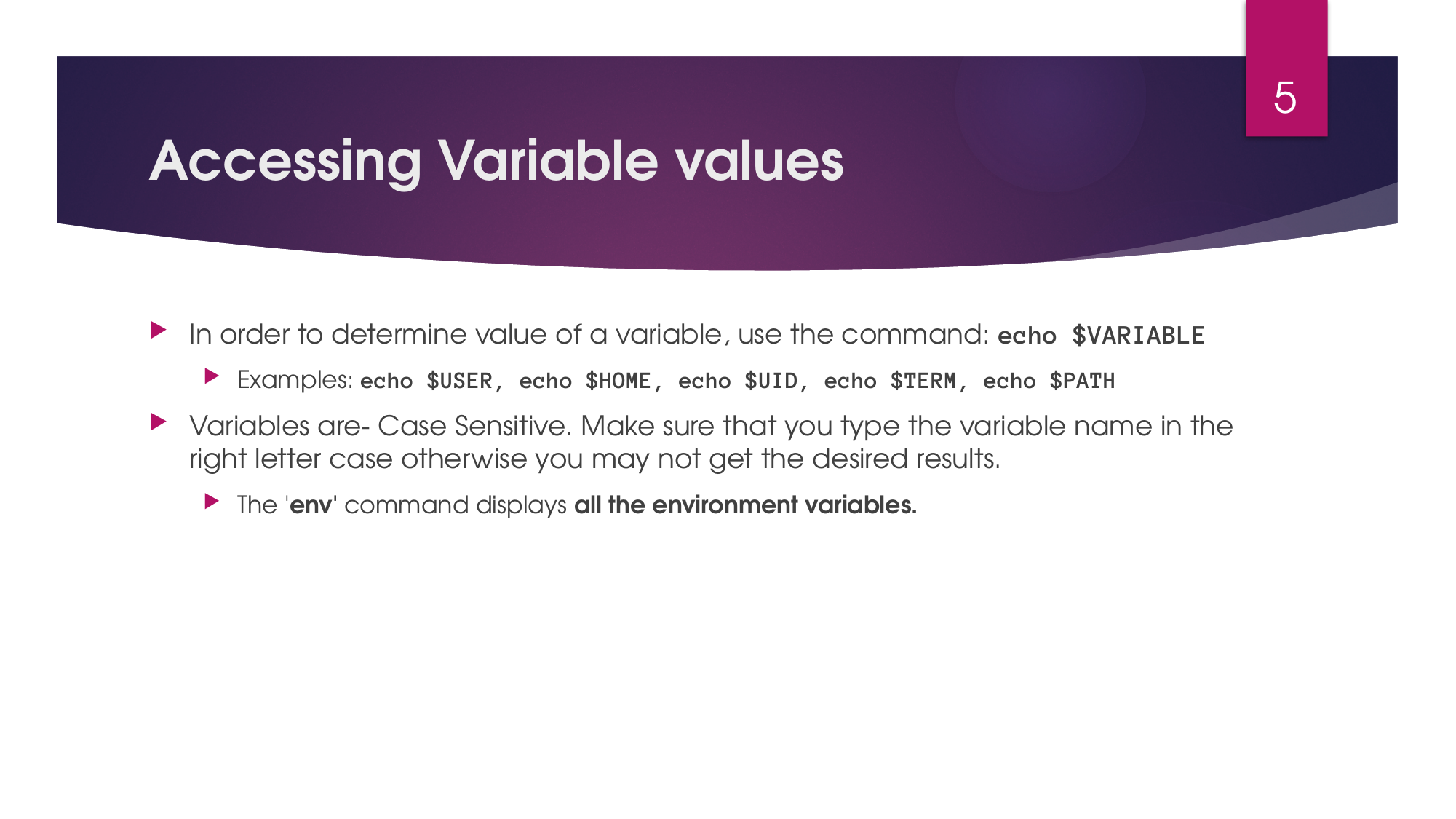

5
# Accessing Variable values
In order to determine value of a variable, use the command: echo $VARIABLE
Examples: echo $USER, echo $HOME, echo $UID, echo $TERM, echo $PATH
Variables are- Case Sensitive. Make sure that you type the variable name in the right letter case otherwise you may not get the desired results.
The 'env' command displays all the environment variables.